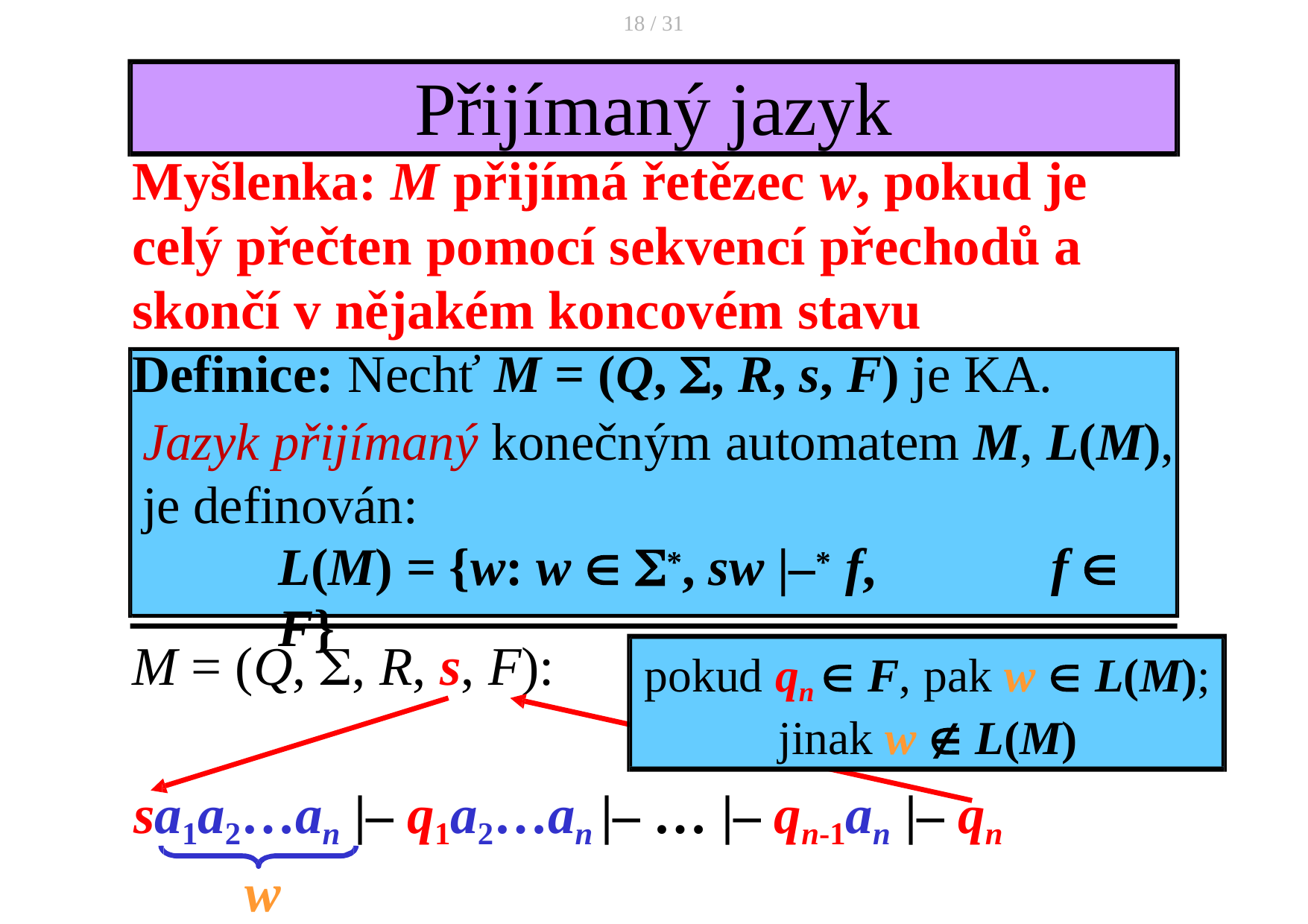

18 / 31
# Přijímaný jazyk

Myšlenka: M přijímá řetězec w, pokud je celý přečten pomocí sekvencí přechodů a skončí v nějakém koncovém stavu Definice: Nechť M = (Q, Σ, R, s, F) je KA.
Jazyk přijímaný konečným automatem M, L(M), je definován:
L(M) = {w: w ∈ Σ*, sw |–* f,	f ∈ F}

M = (Q, Σ, R, s, F):

pokud qn ∈ F, pak w ∈ L(M); jinak w ∉ L(M)

sa1a2…an |– q1a2…an |– … |– qn-1an |– qn w